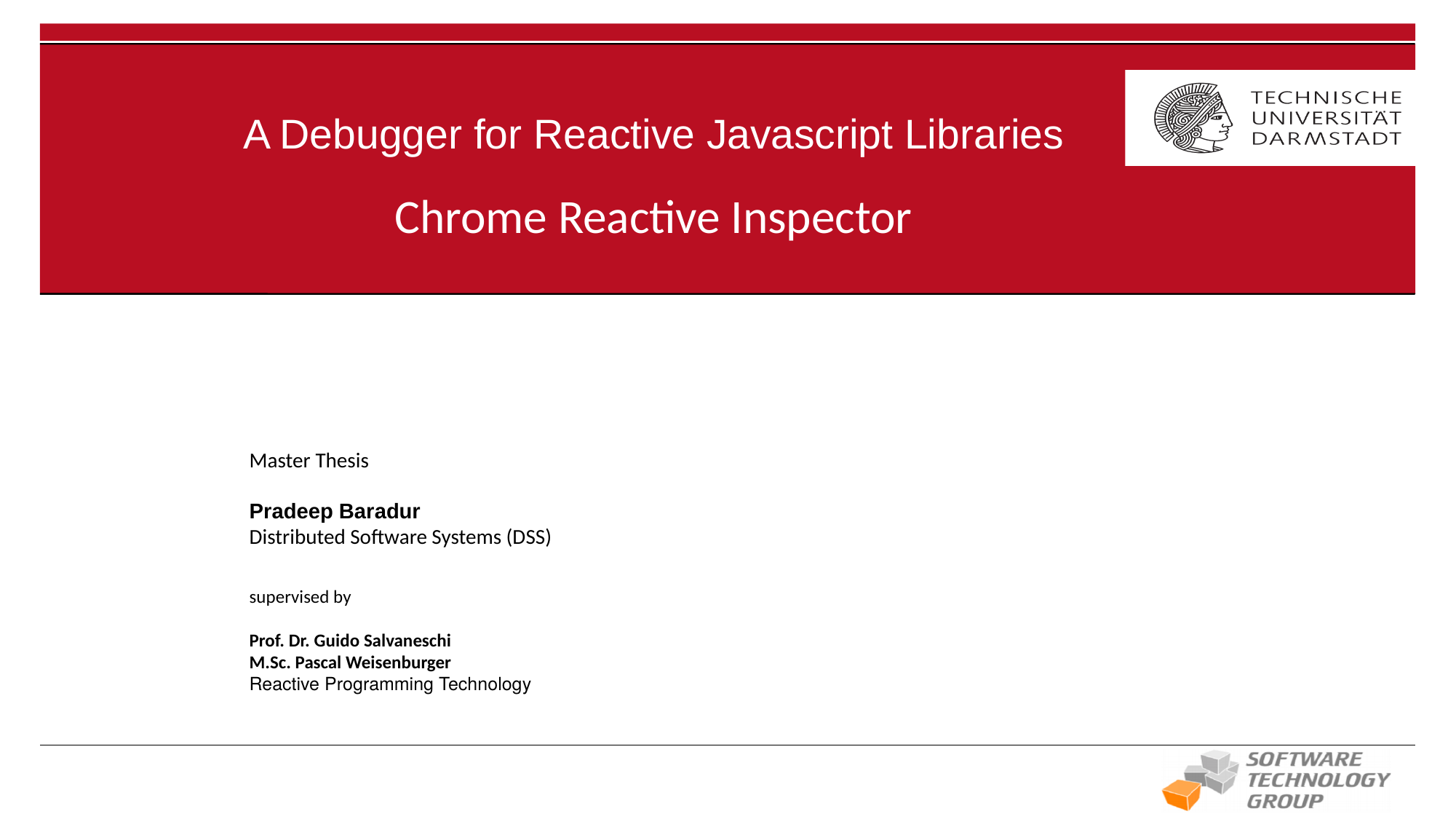

#
A Debugger for Reactive Javascript Libraries
Chrome Reactive Inspector
Master Thesis

Pradeep Baradur
Distributed Software Systems (DSS)
supervised by

Prof. Dr. Guido Salvaneschi
M.Sc. Pascal Weisenburger
Reactive Programming Technology